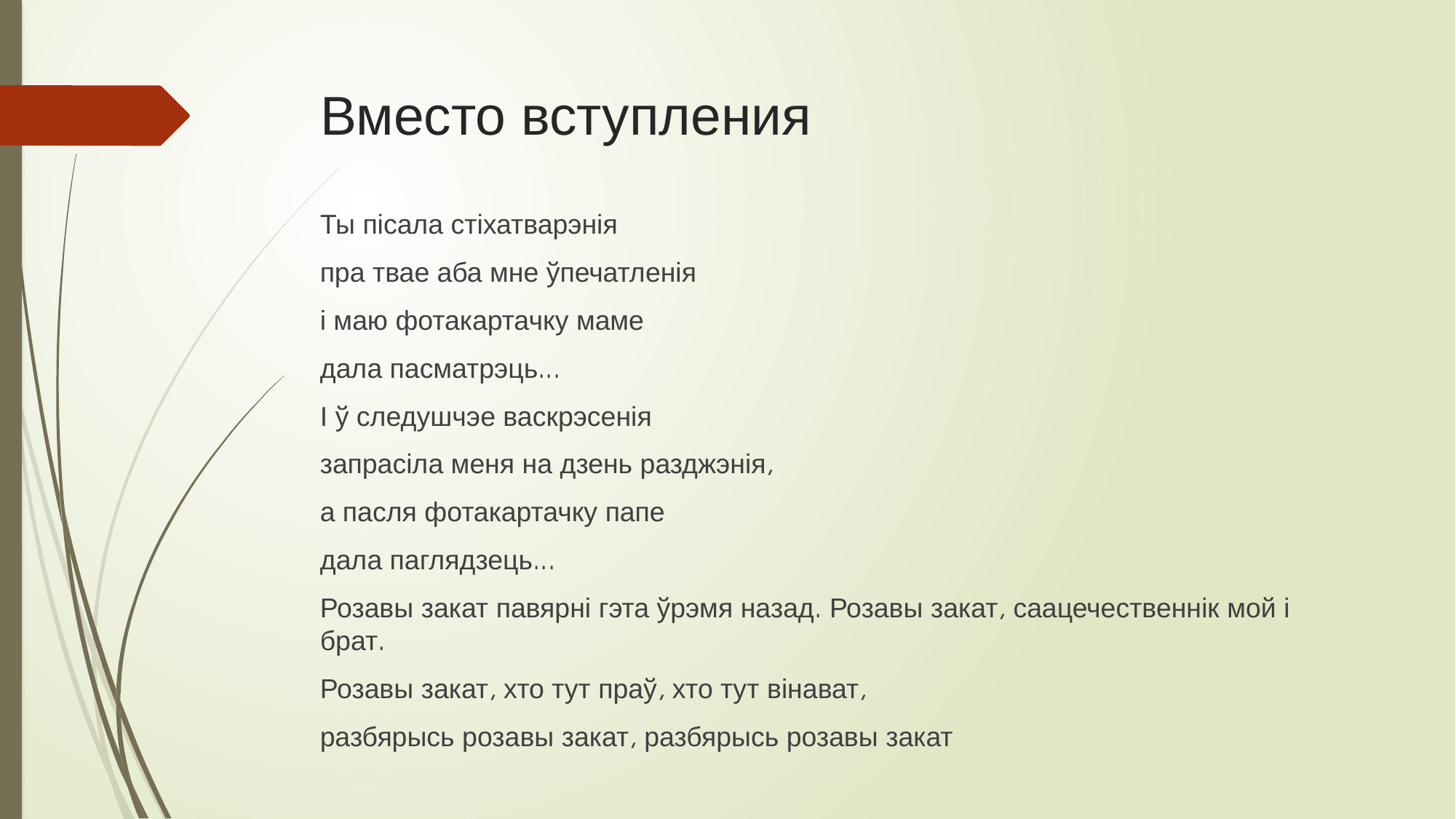

# Вместо вступления
Ты пісала стіхатварэнія
пра твае аба мне ўпечатленія
і маю фотакартачку маме
дала пасматрэць...
І ў следушчэе васкрэсенія
запрасіла меня на дзень разджэнія,
а пасля фотакартачку папе
дала паглядзець...
Розавы закат павярні гэта ўрэмя назад. Розавы закат, саацечественнік мой і брат.
Розавы закат, хто тут праў, хто тут вінават,
разбярысь розавы закат, разбярысь розавы закат